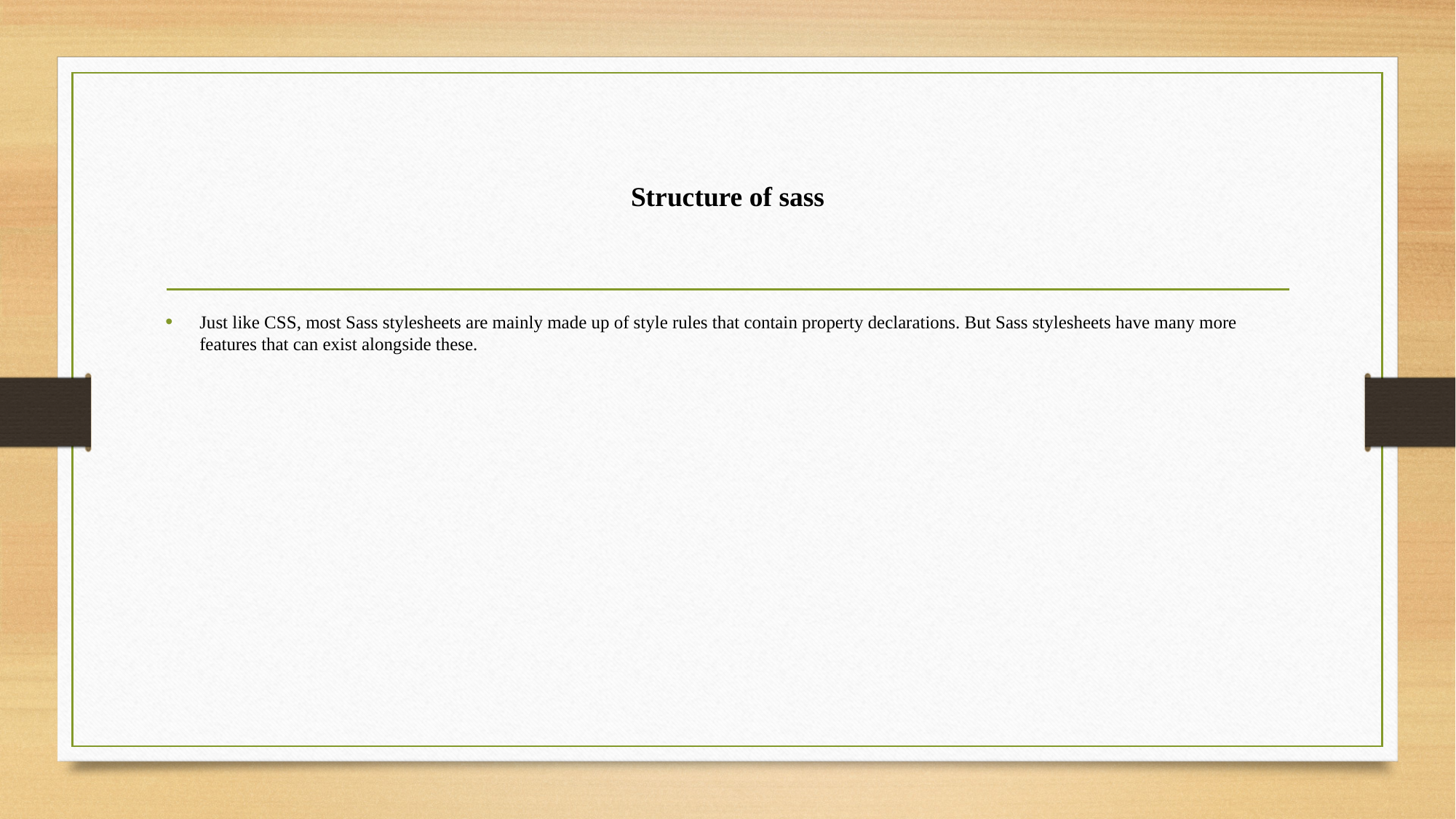

# Structure of sass
Just like CSS, most Sass stylesheets are mainly made up of style rules that contain property declarations. But Sass stylesheets have many more features that can exist alongside these.